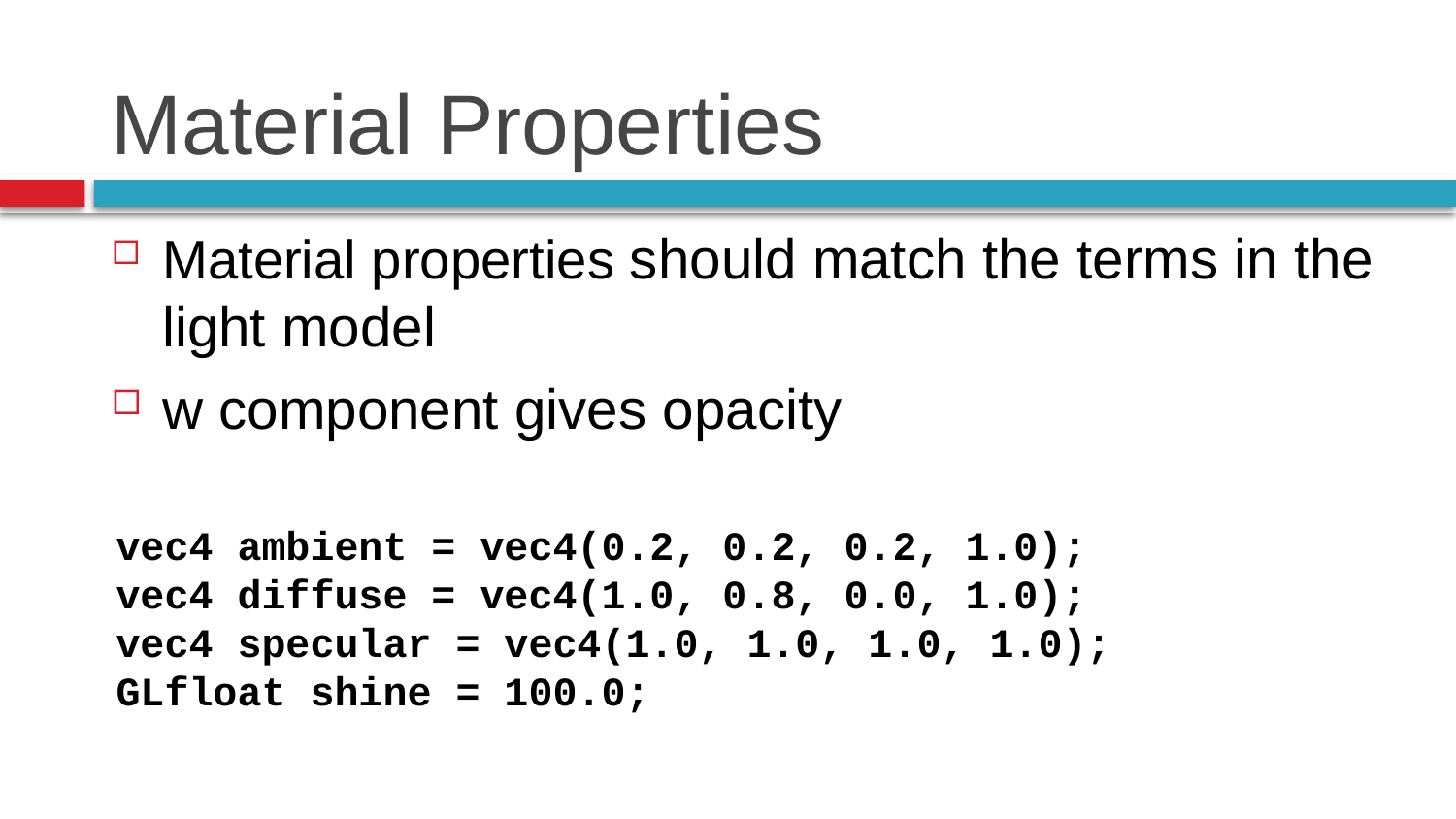

# Material Properties
Material properties should match the terms in the light model
w component gives opacity
vec4 ambient = vec4(0.2, 0.2, 0.2, 1.0);
vec4 diffuse = vec4(1.0, 0.8, 0.0, 1.0);
vec4 specular = vec4(1.0, 1.0, 1.0, 1.0);
GLfloat shine = 100.0;